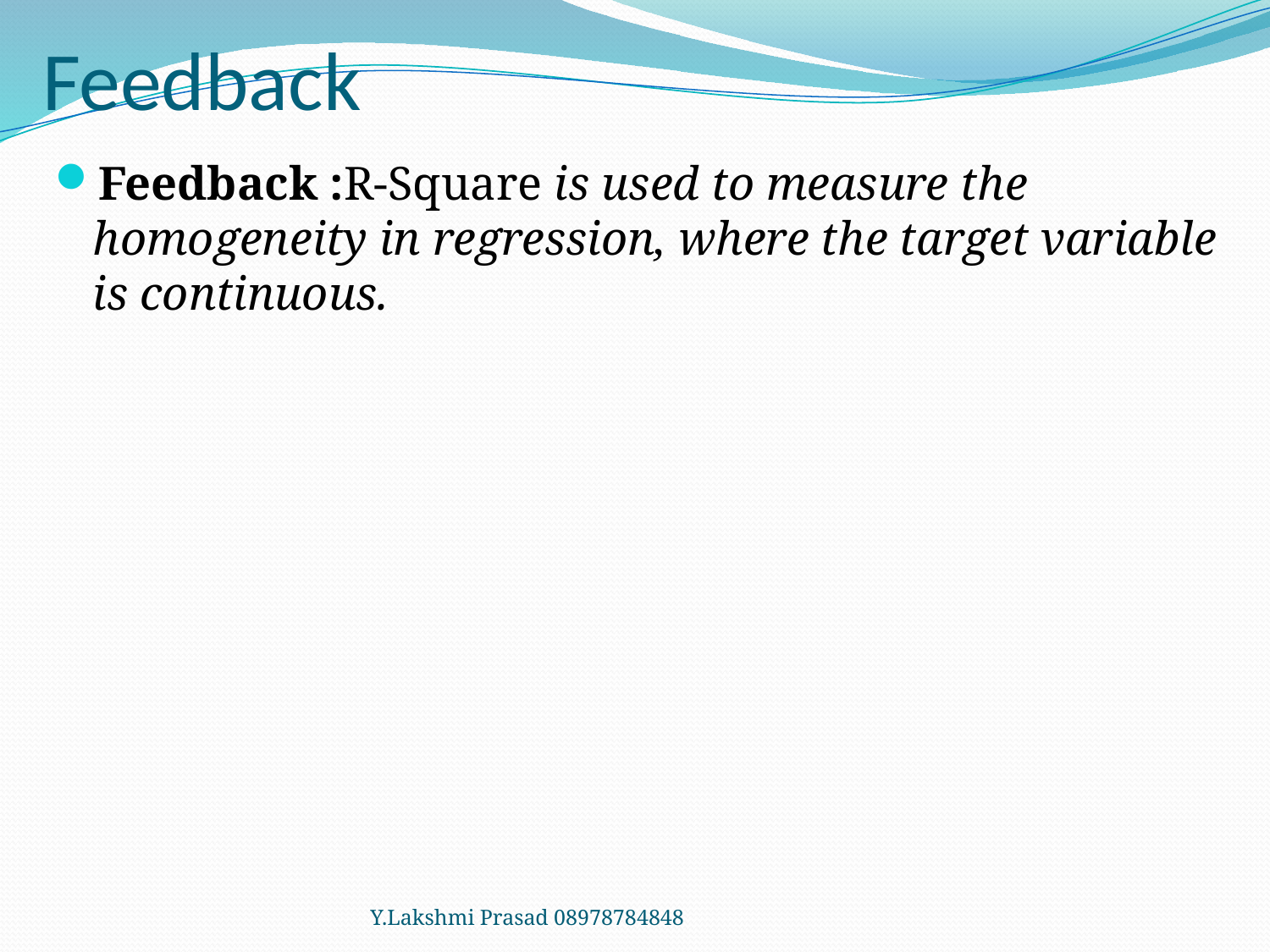

# Feedback
Feedback :R-Square is used to measure the homogeneity in regression, where the target variable is continuous.

Y.Lakshmi Prasad 08978784848